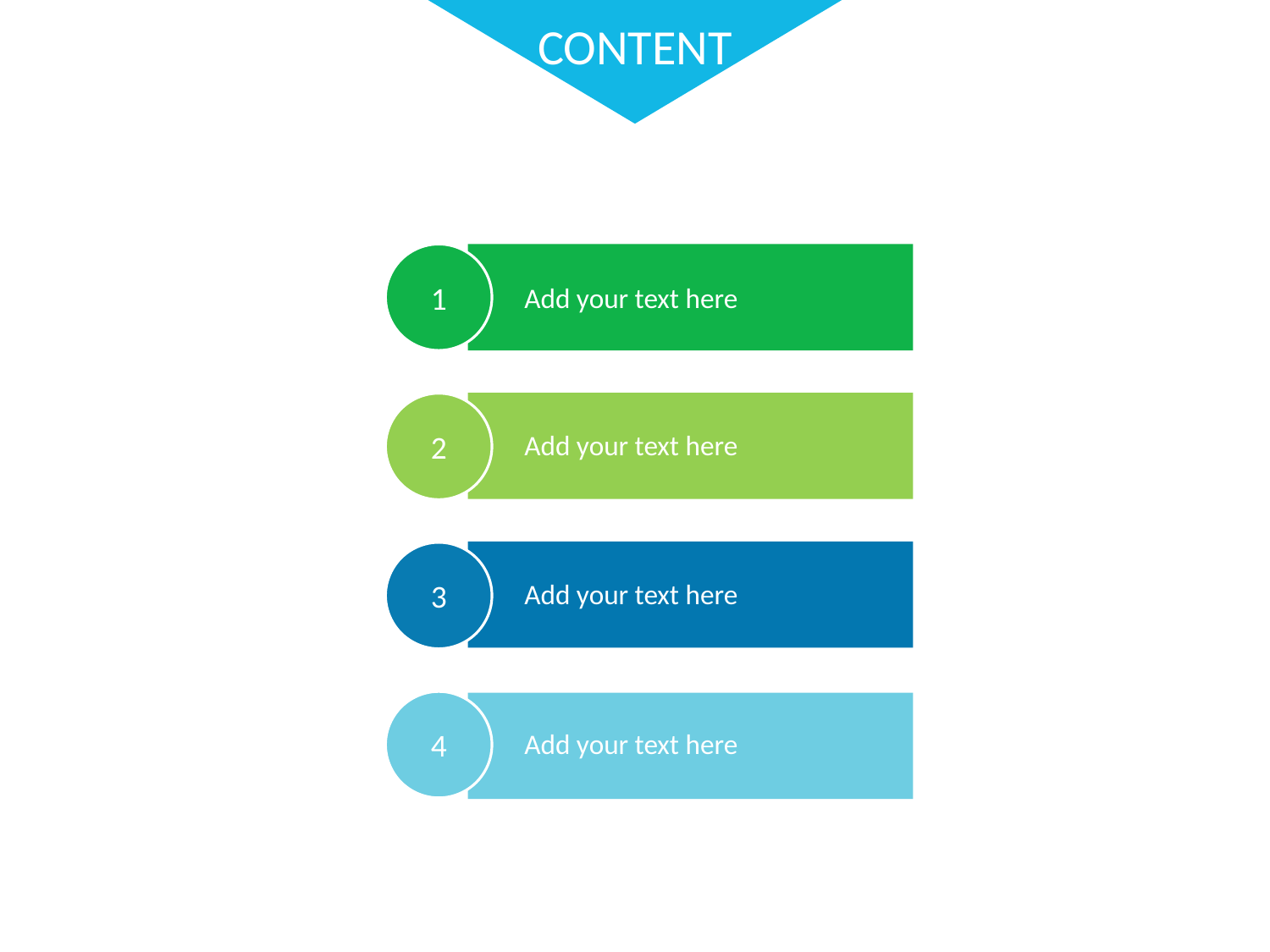

CONTENT
1

2

3
4

Add your text here
Add your text here
Add your text here
Add your text here